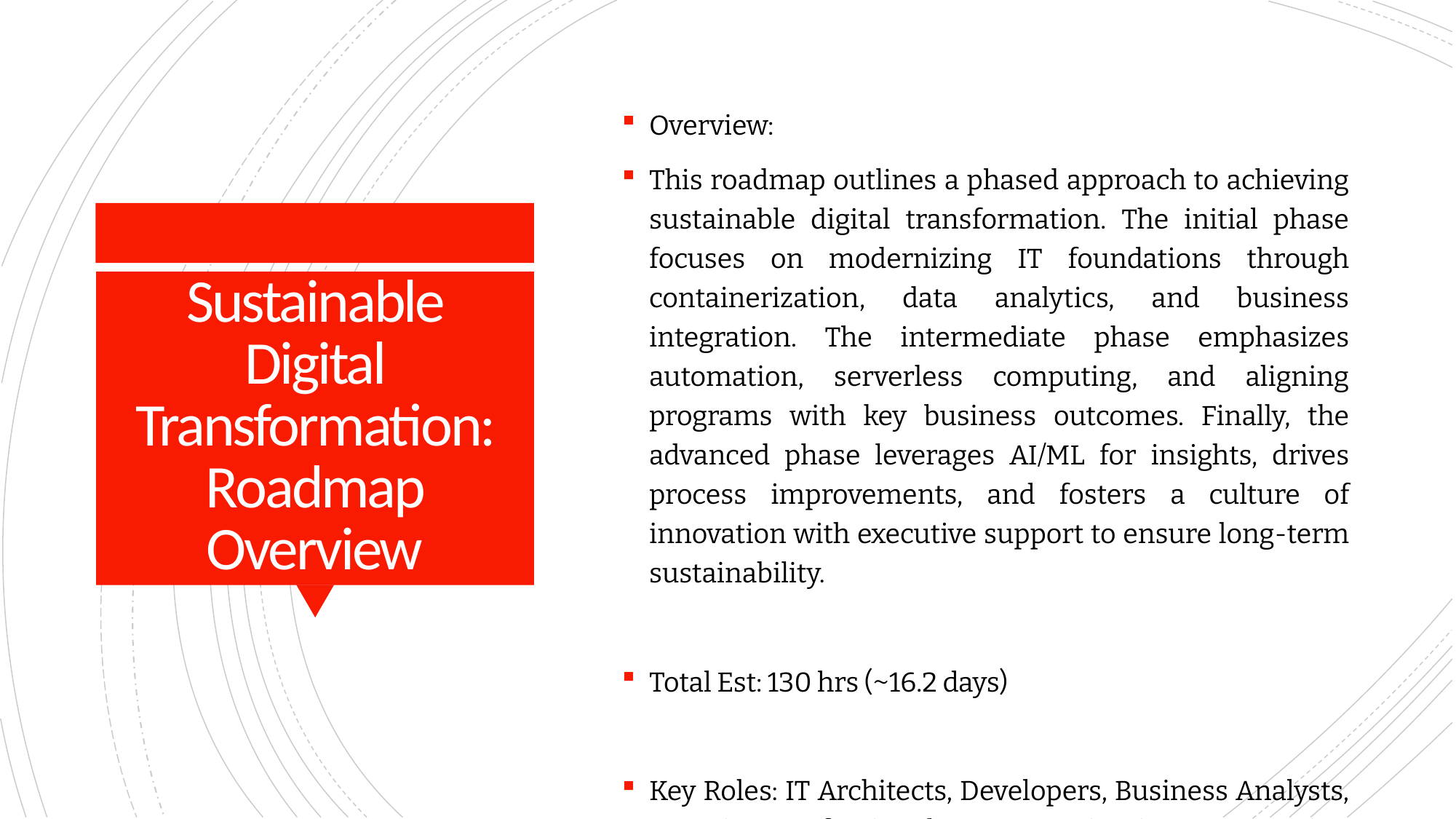

Overview:
This roadmap outlines a phased approach to achieving sustainable digital transformation. The initial phase focuses on modernizing IT foundations through containerization, data analytics, and business integration. The intermediate phase emphasizes automation, serverless computing, and aligning programs with key business outcomes. Finally, the advanced phase leverages AI/ML for insights, drives process improvements, and fosters a culture of innovation with executive support to ensure long-term sustainability.

Total Est: 130 hrs (~16.2 days)

Key Roles: IT Architects, Developers, Business Analysts, Security Professionals, Data Scientists, Innovation Managers, Operations Engineers
# Sustainable Digital Transformation: Roadmap Overview